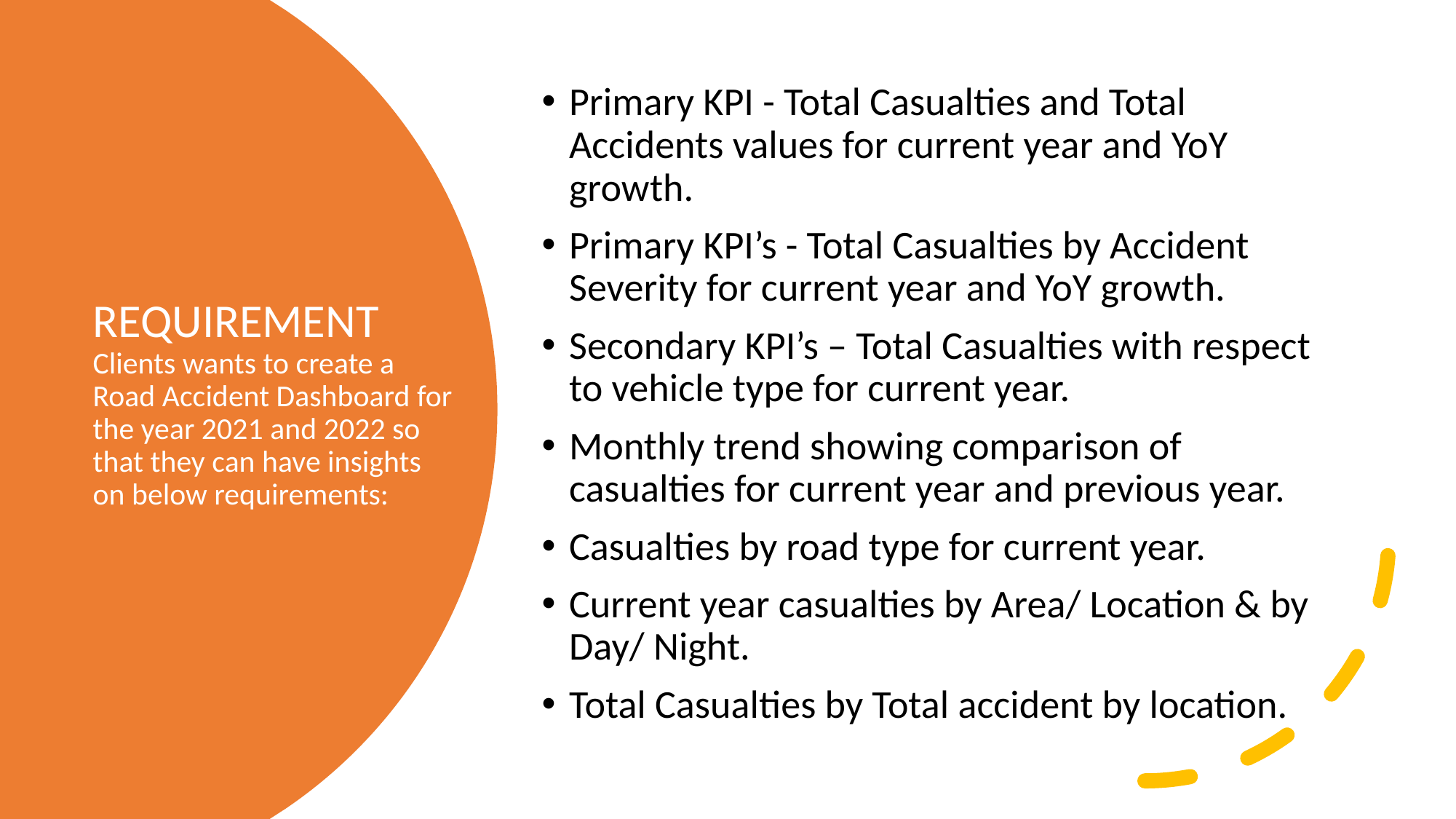

Primary KPI - Total Casualties and Total Accidents values for current year and YoY growth.
Primary KPI’s - Total Casualties by Accident Severity for current year and YoY growth.
Secondary KPI’s – Total Casualties with respect to vehicle type for current year.
Monthly trend showing comparison of casualties for current year and previous year.
Casualties by road type for current year.
Current year casualties by Area/ Location & by Day/ Night.
Total Casualties by Total accident by location.
# REQUIREMENT Clients wants to create a Road Accident Dashboard for the year 2021 and 2022 so that they can have insights on below requirements: